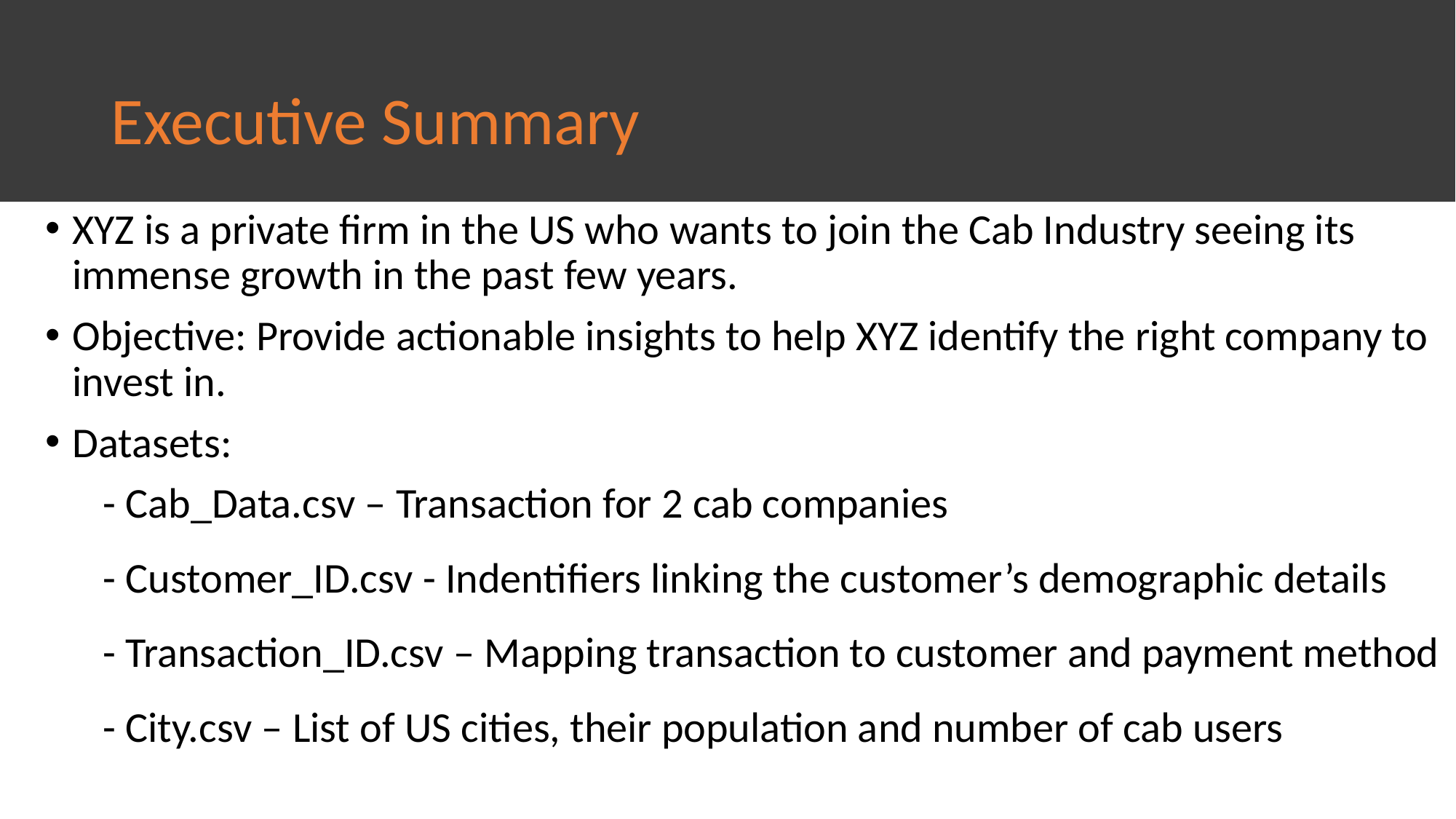

# Executive Summary
XYZ is a private firm in the US who wants to join the Cab Industry seeing its immense growth in the past few years.
Objective: Provide actionable insights to help XYZ identify the right company to invest in.
Datasets:
      - Cab_Data.csv – Transaction for 2 cab companies
      - Customer_ID.csv - Indentifiers linking the customer’s demographic details
      - Transaction_ID.csv – Mapping transaction to customer and payment method
      - City.csv – List of US cities, their population and number of cab users